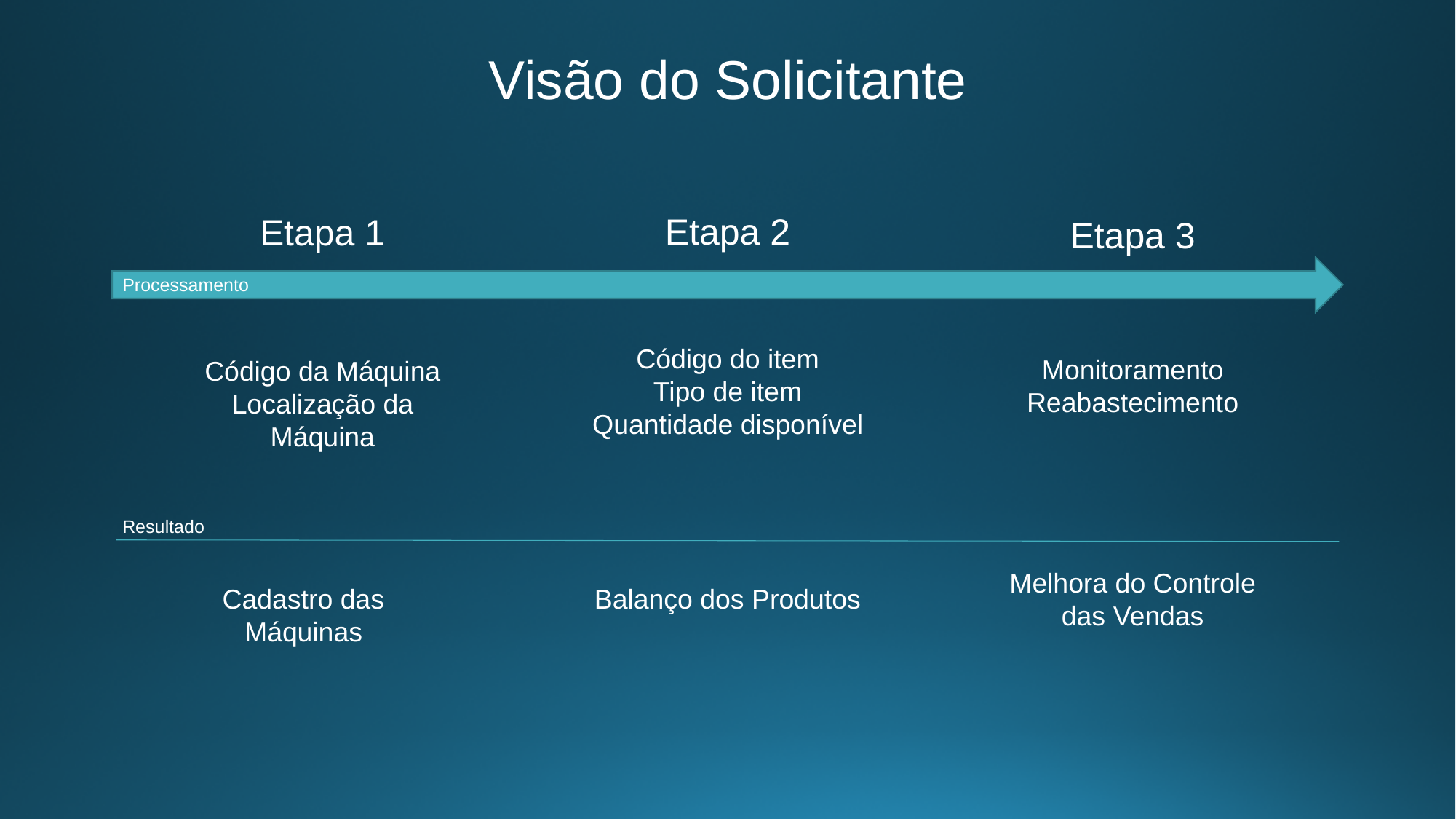

Visão do Solicitante
Etapa 2
Etapa 1
Etapa 3

Processamento
Código do item
Tipo de item
Quantidade disponível
Monitoramento
Reabastecimento
Código da Máquina Localização da Máquina
Resultado
Melhora do Controle das Vendas
Balanço dos Produtos
Cadastro das Máquinas